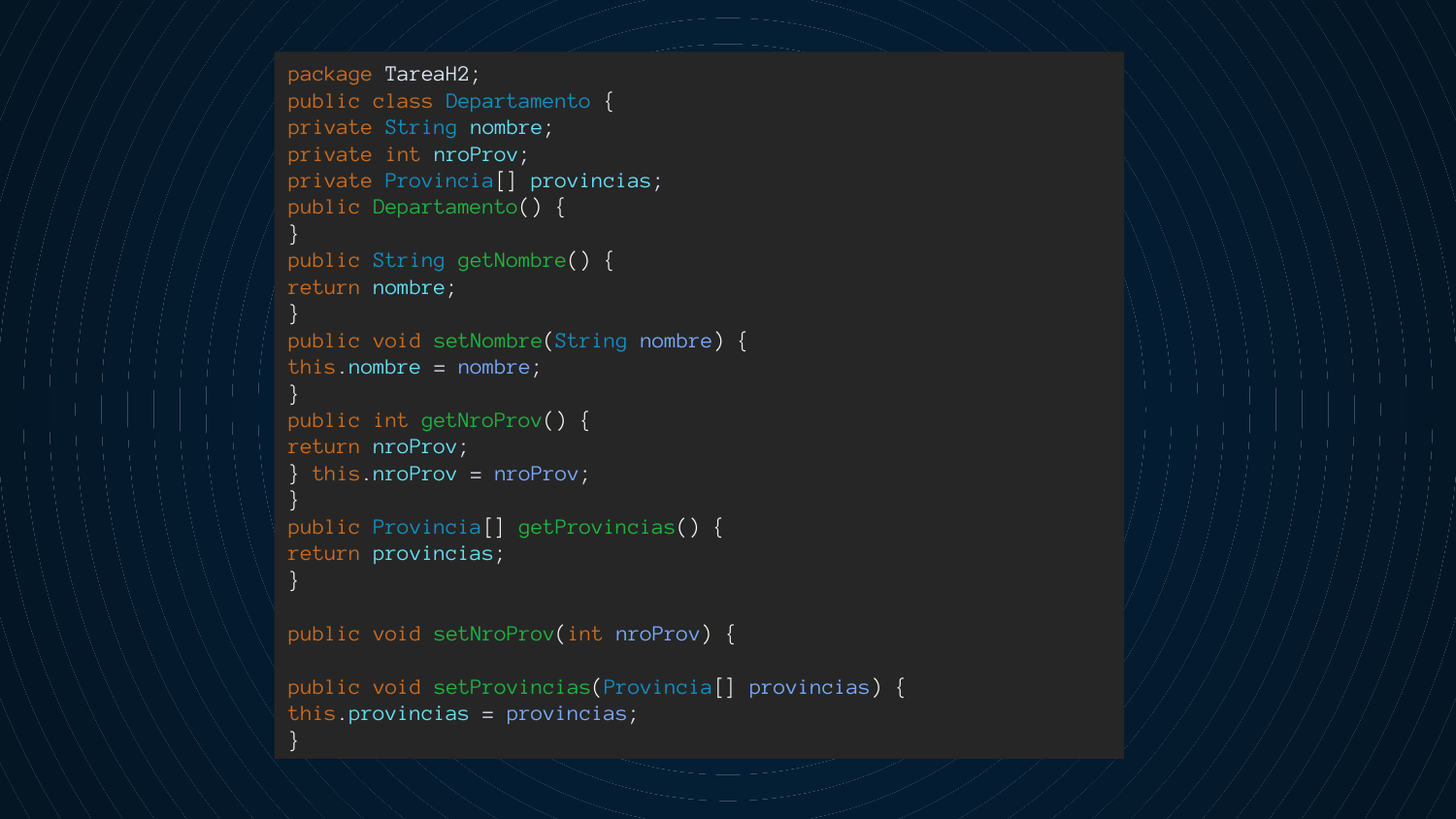

package TareaH2;
public class Departamento {
private String nombre;
private int nroProv;
private Provincia[] provincias;
public Departamento() {
}
public String getNombre() {
return nombre;
}
public void setNombre(String nombre) {
this.nombre = nombre;
}
public int getNroProv() {
return nroProv;
} this.nroProv = nroProv;
}
public Provincia[] getProvincias() {
return provincias;
}

public void setNroProv(int nroProv) {

public void setProvincias(Provincia[] provincias) {
this.provincias = provincias;
}